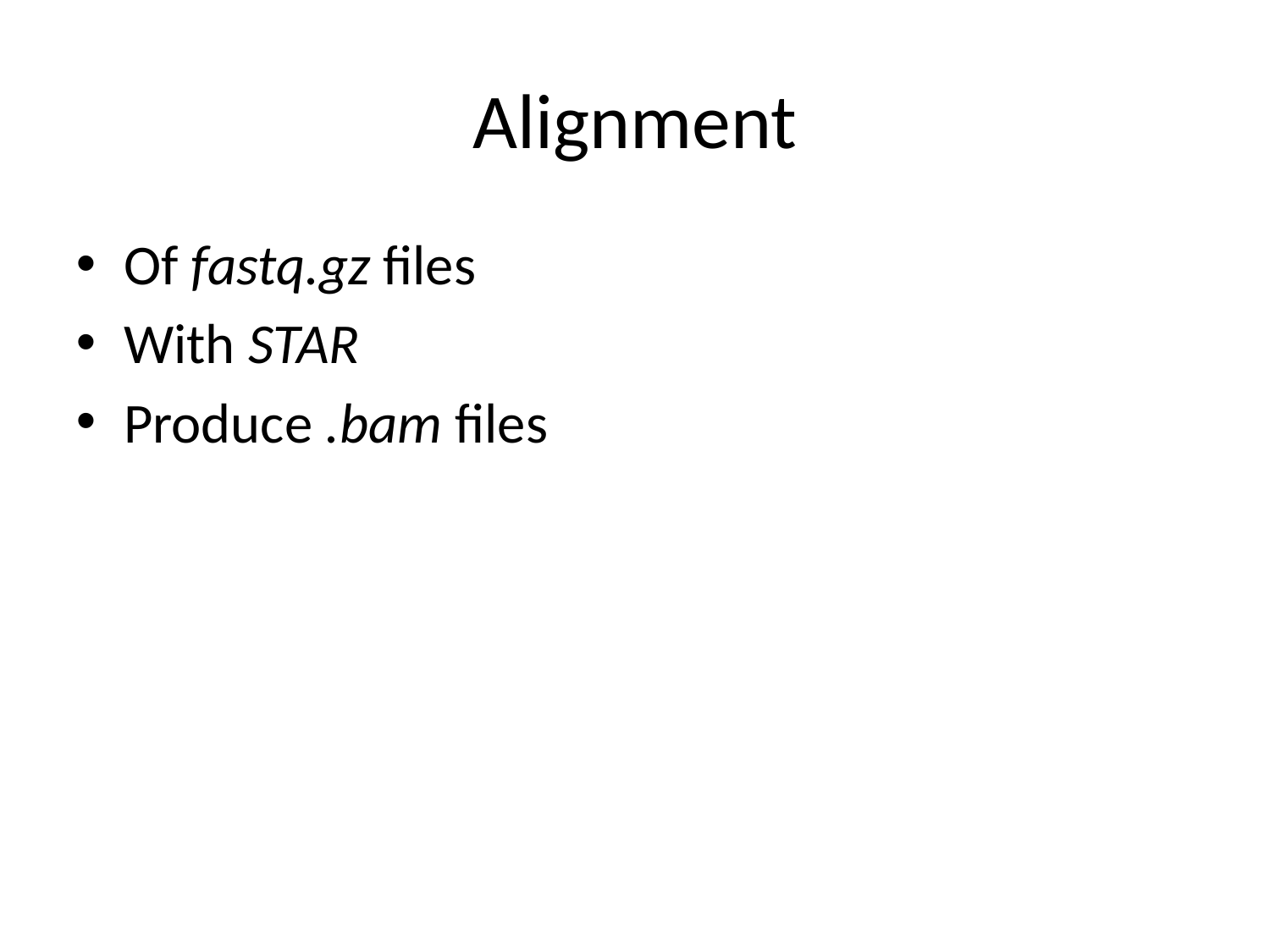

Alignment
Of fastq.gz files
With STAR
Produce .bam files